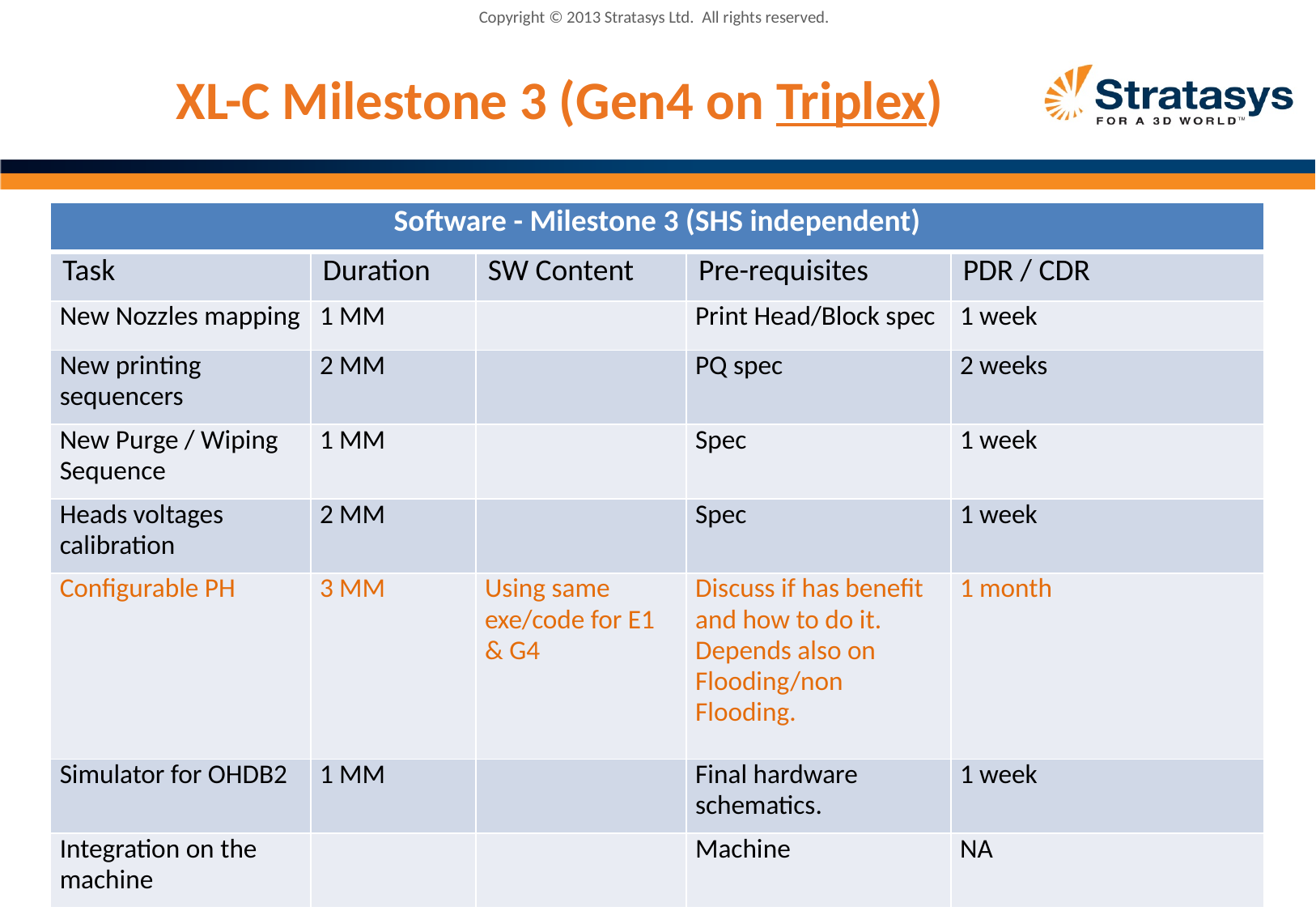

Copyright © 2013 Stratasys Ltd.  All rights reserved.
# XL-C Milestone 3 (Gen4 on Triplex)
| Software - Milestone 3 (SHS independent) |  |  |  |  |
| --- | --- | --- | --- | --- |
| Task | Duration | SW Content | Pre-requisites | PDR / CDR |
| New Nozzles mapping | 1 MM |  | Print Head/Block spec | 1 week |
| New printing sequencers | 2 MM |  | PQ spec | 2 weeks |
| New Purge / Wiping Sequence | 1 MM |  | Spec | 1 week |
| Heads voltages calibration | 2 MM |  | Spec | 1 week |
| Configurable PH | 3 MM | Using same exe/code for E1 & G4 | Discuss if has benefit and how to do it. Depends also on Flooding/non Flooding. | 1 month |
| Simulator for OHDB2 | 1 MM |  | Final hardware schematics. | 1 week |
| Integration on the machine |  |  | Machine | NA |